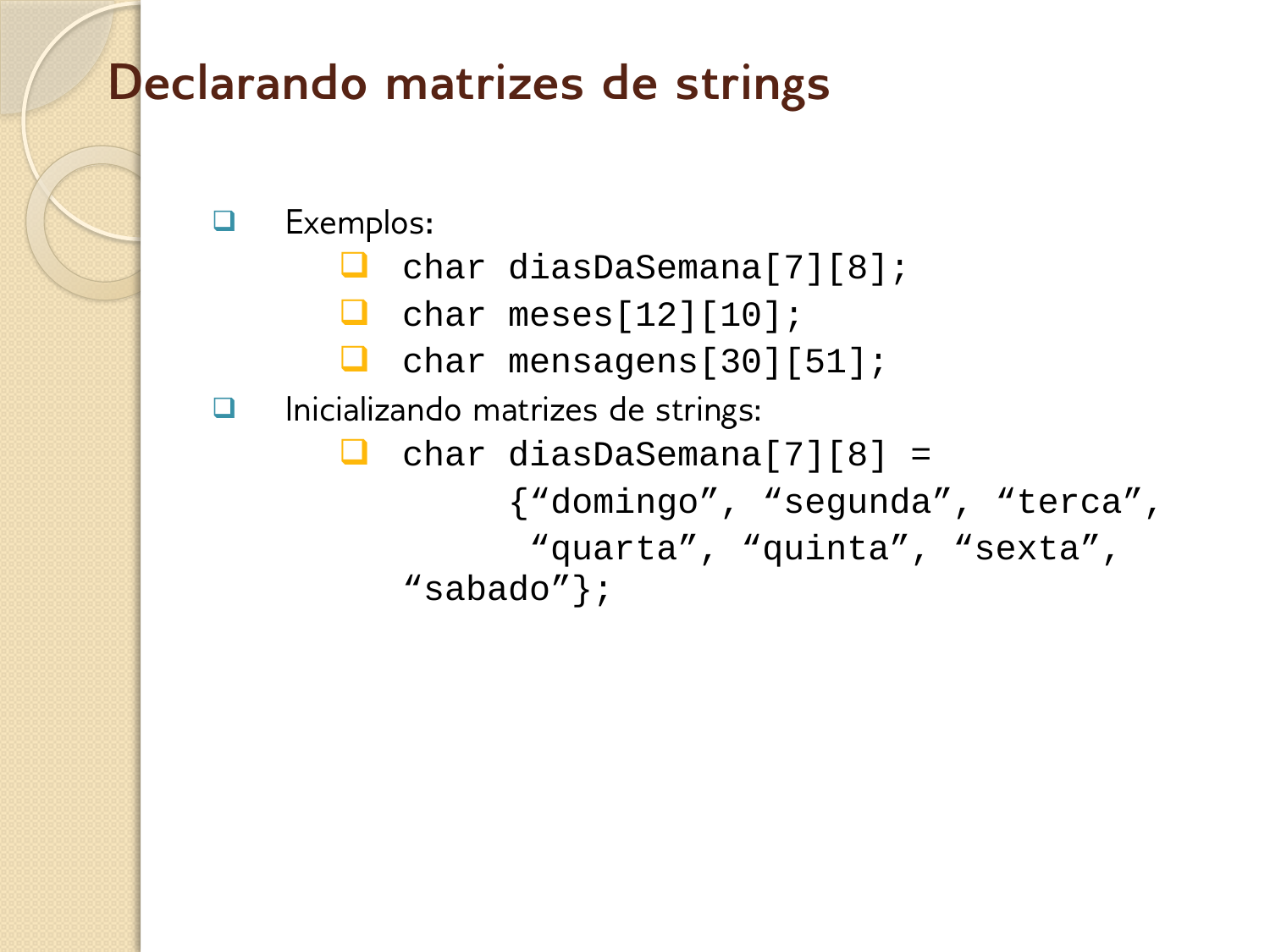

# Declarando matrizes de strings
Exemplos:
char diasDaSemana[7][8];
char meses[12][10];
char mensagens[30][51];
Inicializando matrizes de strings:
char diasDaSemana[7][8] =
        {“domingo”, “segunda”, “terca”,
         “quarta”, “quinta”, “sexta”, “sabado”};